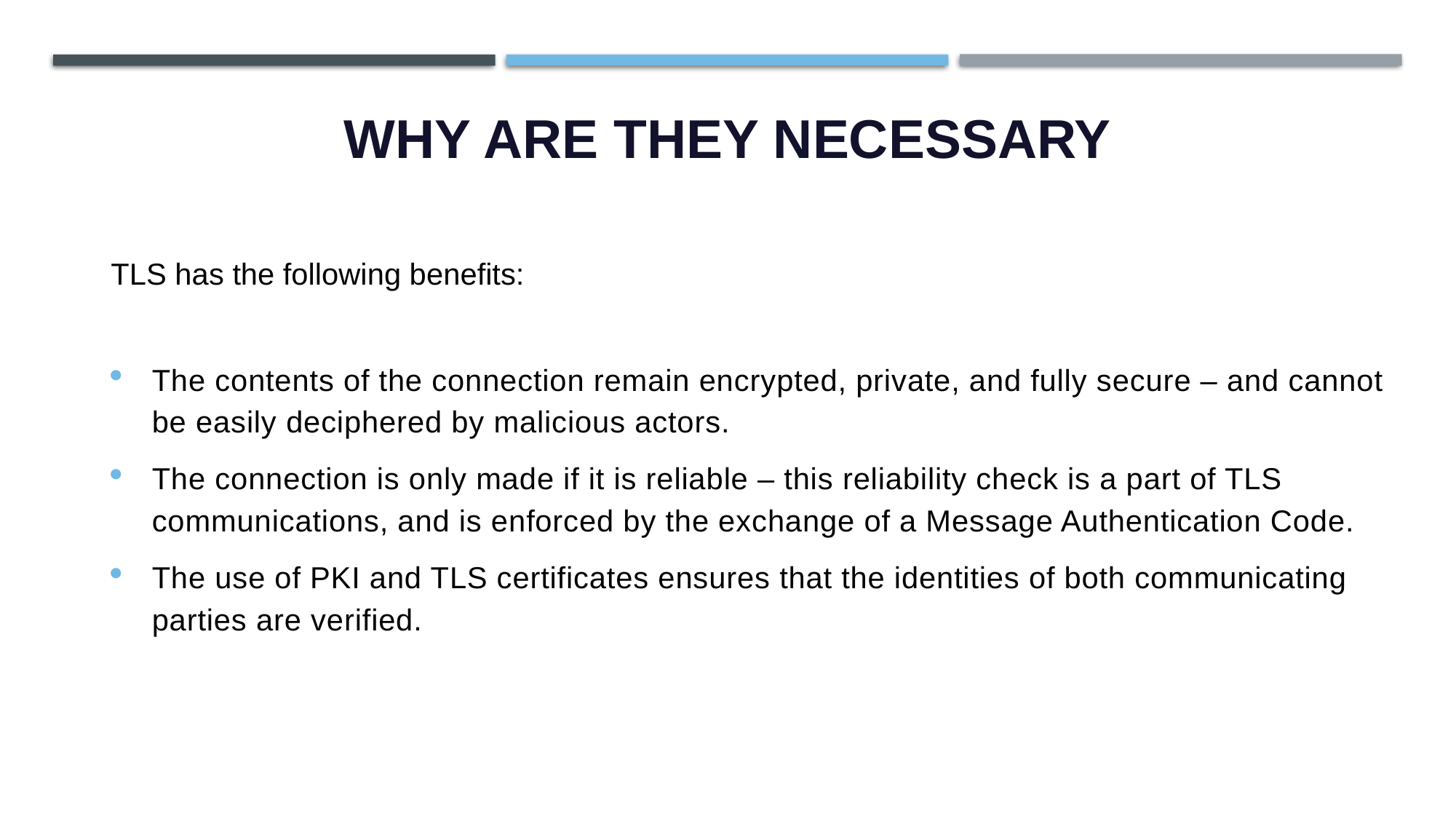

# Why are they necessary
TLS has the following benefits:

The contents of the connection remain encrypted, private, and fully secure – and cannot be easily deciphered by malicious actors.
The connection is only made if it is reliable – this reliability check is a part of TLS communications, and is enforced by the exchange of a Message Authentication Code.
The use of PKI and TLS certificates ensures that the identities of both communicating parties are verified.